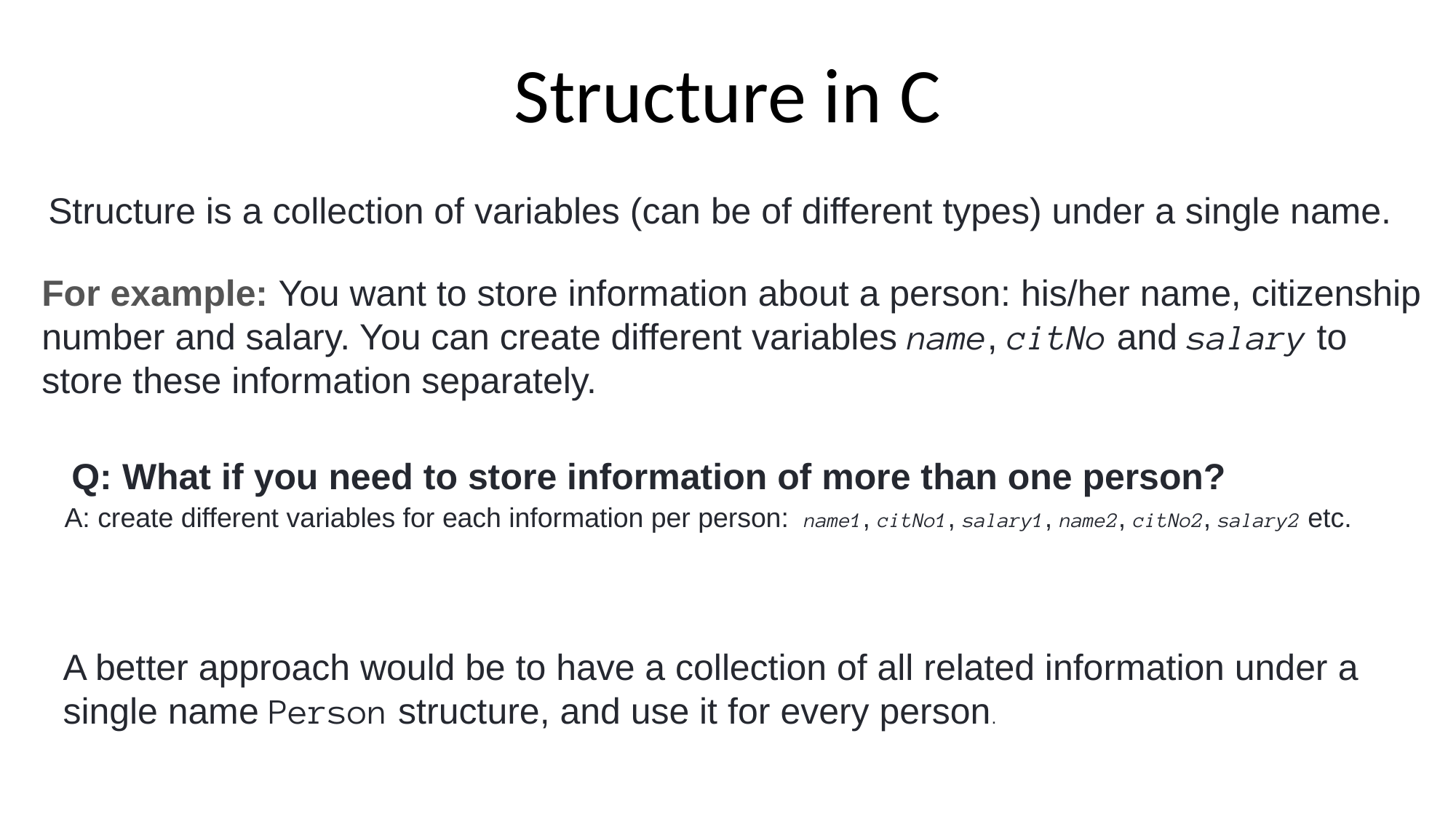

# Structure in C
Structure is a collection of variables (can be of different types) under a single name.
For example: You want to store information about a person: his/her name, citizenship number and salary. You can create different variables name, citNo and salary to store these information separately.
Q: What if you need to store information of more than one person?
A: create different variables for each information per person:  name1, citNo1, salary1, name2, citNo2, salary2 etc.
A better approach would be to have a collection of all related information under a single name Person structure, and use it for every person.